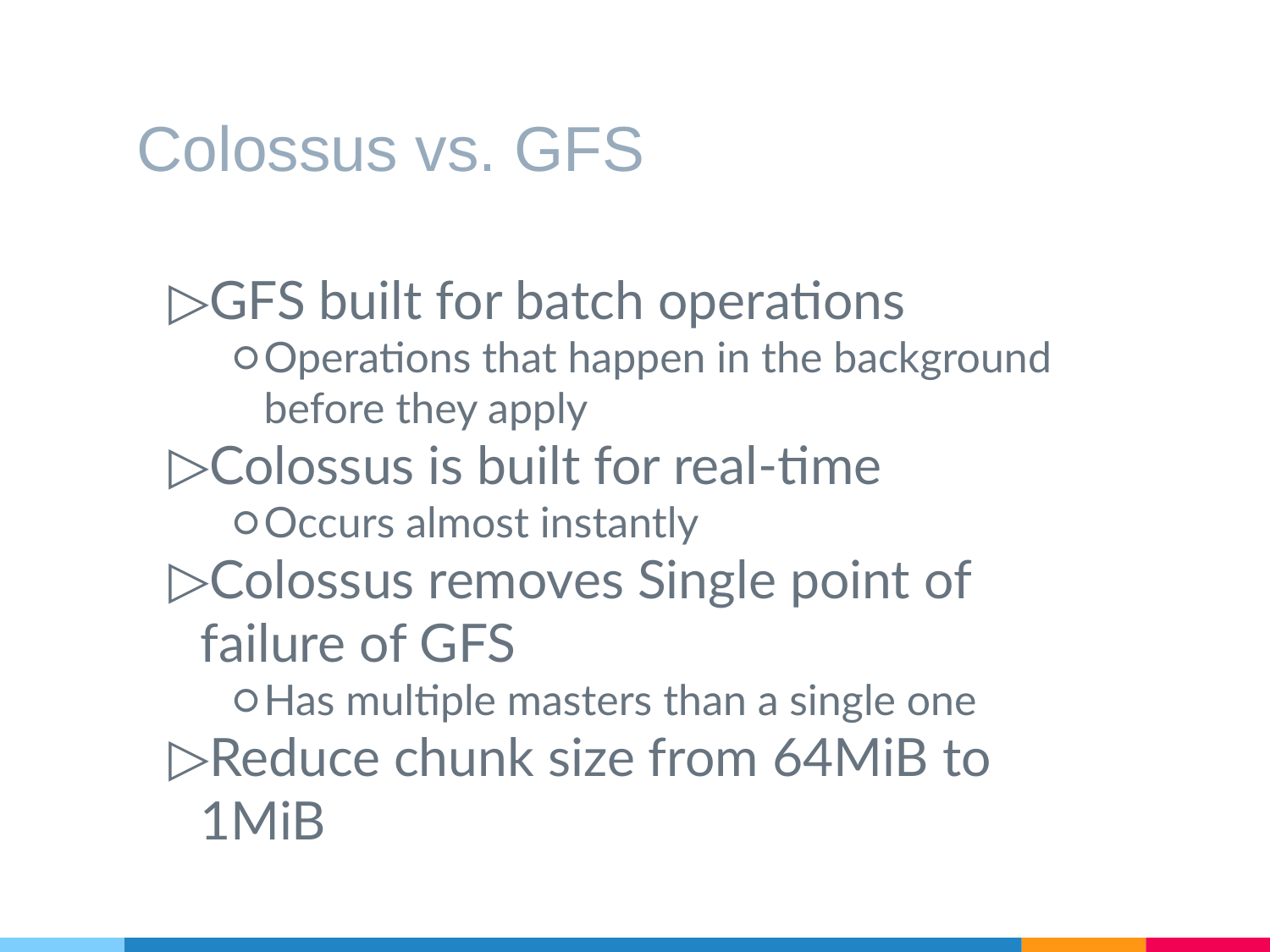

# Colossus vs. GFS
GFS built for batch operations
Operations that happen in the background before they apply
Colossus is built for real-time
Occurs almost instantly
Colossus removes Single point of failure of GFS
Has multiple masters than a single one
Reduce chunk size from 64MiB to 1MiB